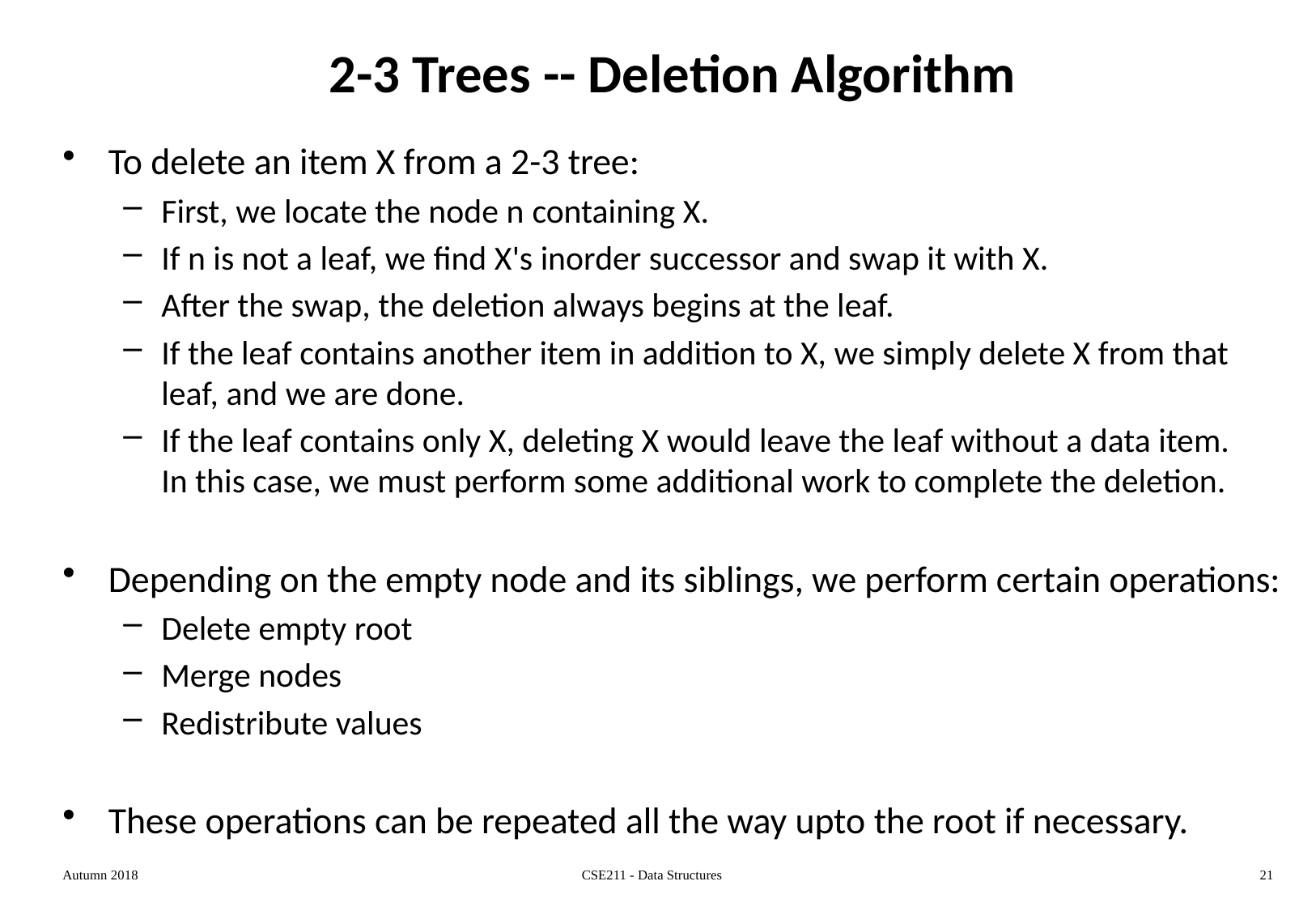

# 2-3 Trees -- Deletion Algorithm
To delete an item X from a 2-3 tree:
First, we locate the node n containing X.
If n is not a leaf, we find X's inorder successor and swap it with X.
After the swap, the deletion always begins at the leaf.
If the leaf contains another item in addition to X, we simply delete X from that
	leaf, and we are done.
If the leaf contains only X, deleting X would leave the leaf without a data item.
	In this case, we must perform some additional work to complete the deletion.

Depending on the empty node and its siblings, we perform certain operations:
Delete empty root
Merge nodes
Redistribute values

These operations can be repeated all the way upto the root if necessary.

Autumn 2018
CSE211 - Data Structures
21